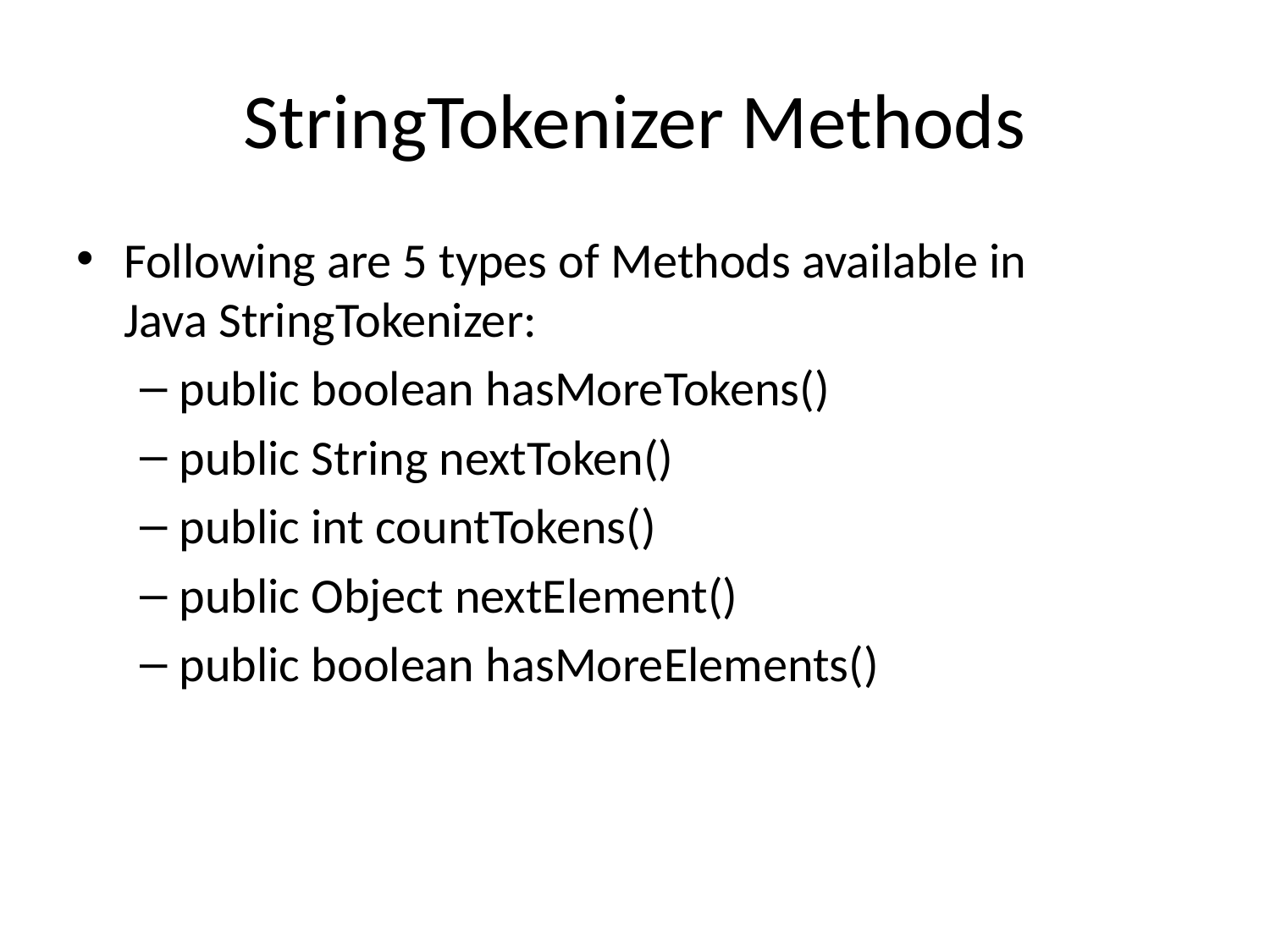

# StringTokenizer Methods
Following are 5 types of Methods available in Java StringTokenizer:
public boolean hasMoreTokens()
public String nextToken()
public int countTokens()
public Object nextElement()
public boolean hasMoreElements()